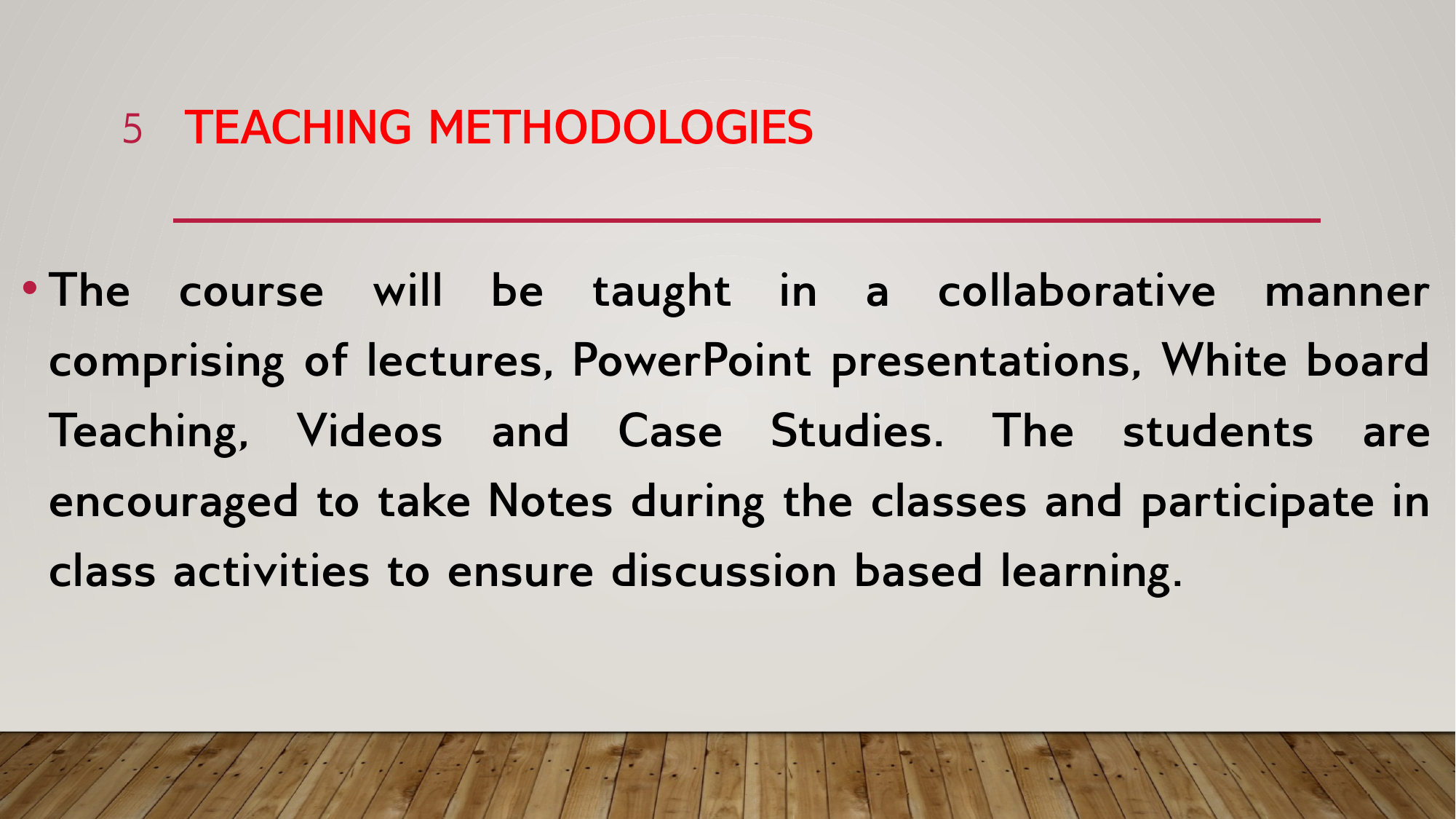

5
# Teaching Methodologies
The course will be taught in a collaborative manner comprising of lectures, PowerPoint presentations, White board Teaching, Videos and Case Studies. The students are encouraged to take Notes during the classes and participate in class activities to ensure discussion based learning.